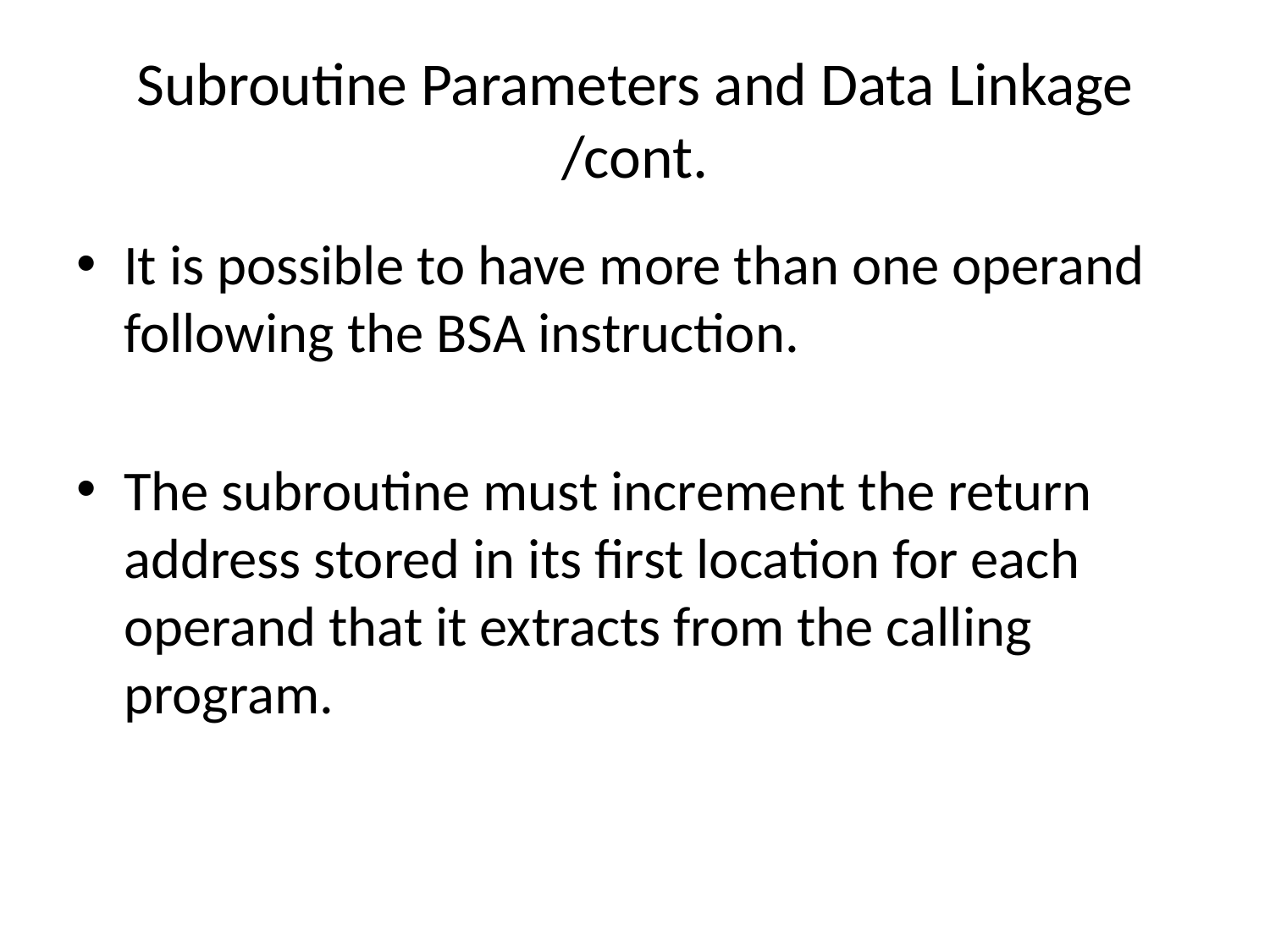

# Subroutine Parameters and Data Linkage /cont.
It is possible to have more than one operand following the BSA instruction.

The subroutine must increment the return address stored in its first location for each operand that it extracts from the calling program.